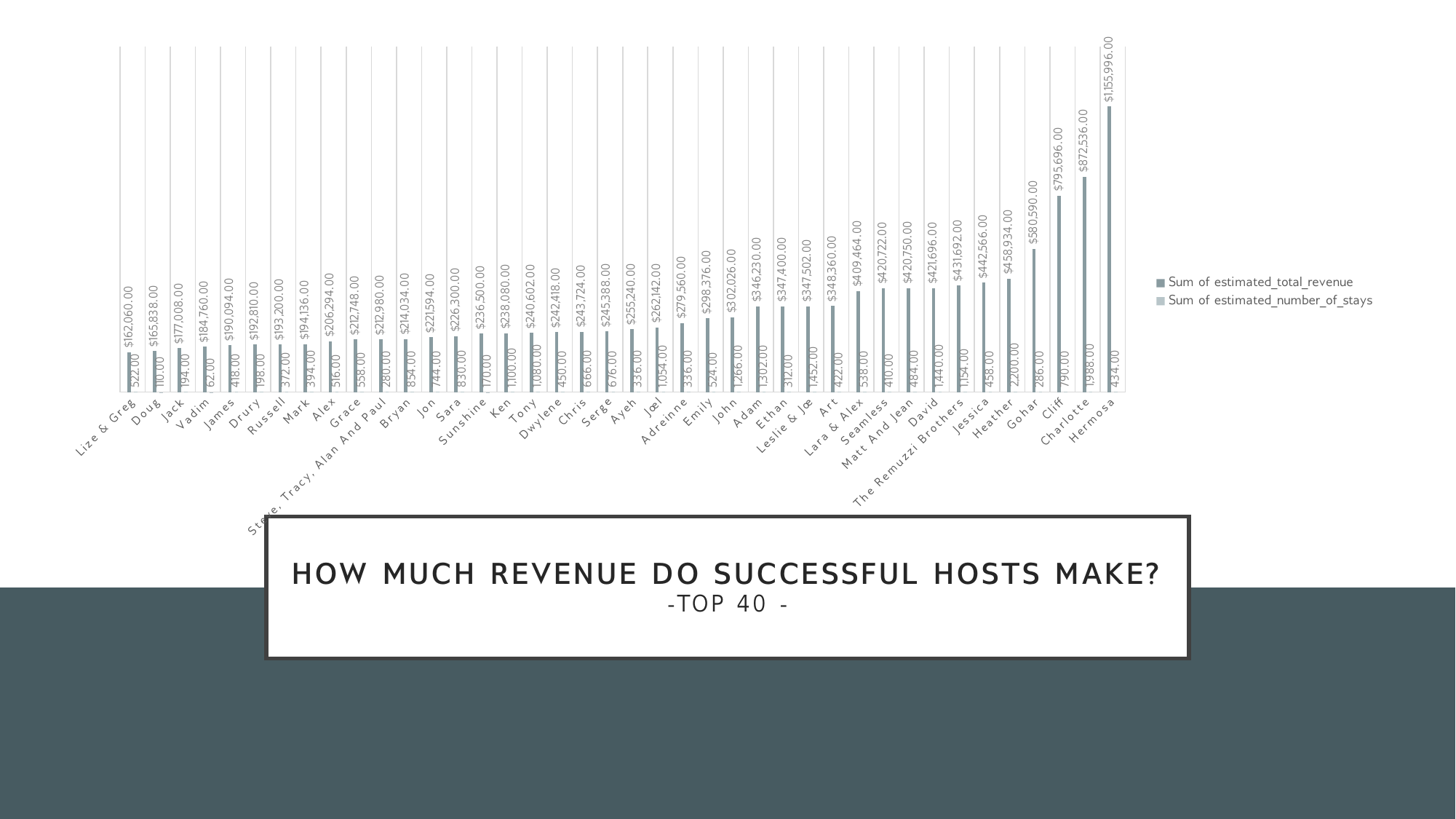

### Chart

| Category | Sum of estimated_total_revenue  | Sum of estimated_number_of_stays |
|---|---|---|
| Lize & Greg | 162060.0 | 522.0 |
| Doug | 165838.0 | 110.0 |
| Jack | 177008.0 | 194.0 |
| Vadim | 184760.0 | 62.0 |
| James | 190094.0 | 418.0 |
| Drury | 192810.0 | 198.0 |
| Russell | 193200.0 | 372.0 |
| Mark | 194136.0 | 394.0 |
| Alex | 206294.0 | 516.0 |
| Grace | 212748.0 | 558.0 |
| Steve, Tracy, Alan And Paul | 212980.0 | 280.0 |
| Bryan | 214034.0 | 854.0 |
| Jon | 221594.0 | 744.0 |
| Sara | 226300.0 | 830.0 |
| Sunshine | 236500.0 | 170.0 |
| Ken | 238080.0 | 1100.0 |
| Tony | 240602.0 | 1080.0 |
| Dwylene | 242418.0 | 450.0 |
| Chris | 243724.0 | 666.0 |
| Serge | 245388.0 | 676.0 |
| Ayeh | 255240.0 | 336.0 |
| Joel | 262142.0 | 1054.0 |
| Adreinne | 279560.0 | 336.0 |
| Emily | 298376.0 | 524.0 |
| John | 302026.0 | 1266.0 |
| Adam | 346230.0 | 1302.0 |
| Ethan | 347400.0 | 312.0 |
| Leslie & Joe | 347502.0 | 1452.0 |
| Art | 348360.0 | 422.0 |
| Lara & Alex | 409464.0 | 538.0 |
| Seamless | 420722.0 | 410.0 |
| Matt And Jean | 420750.0 | 484.0 |
| David | 421696.0 | 1440.0 |
| The Remuzzi Brothers | 431692.0 | 1154.0 |
| Jessica | 442566.0 | 458.0 |
| Heather | 458934.0 | 2200.0 |
| Gohar | 580590.0 | 286.0 |
| Cliff | 795696.0 | 790.0 |
| Charlotte | 872536.0 | 1988.0 |
| Hermosa | 1155996.0 | 434.0 |
# How much revenue do successful hosts make?
-Top 40 -